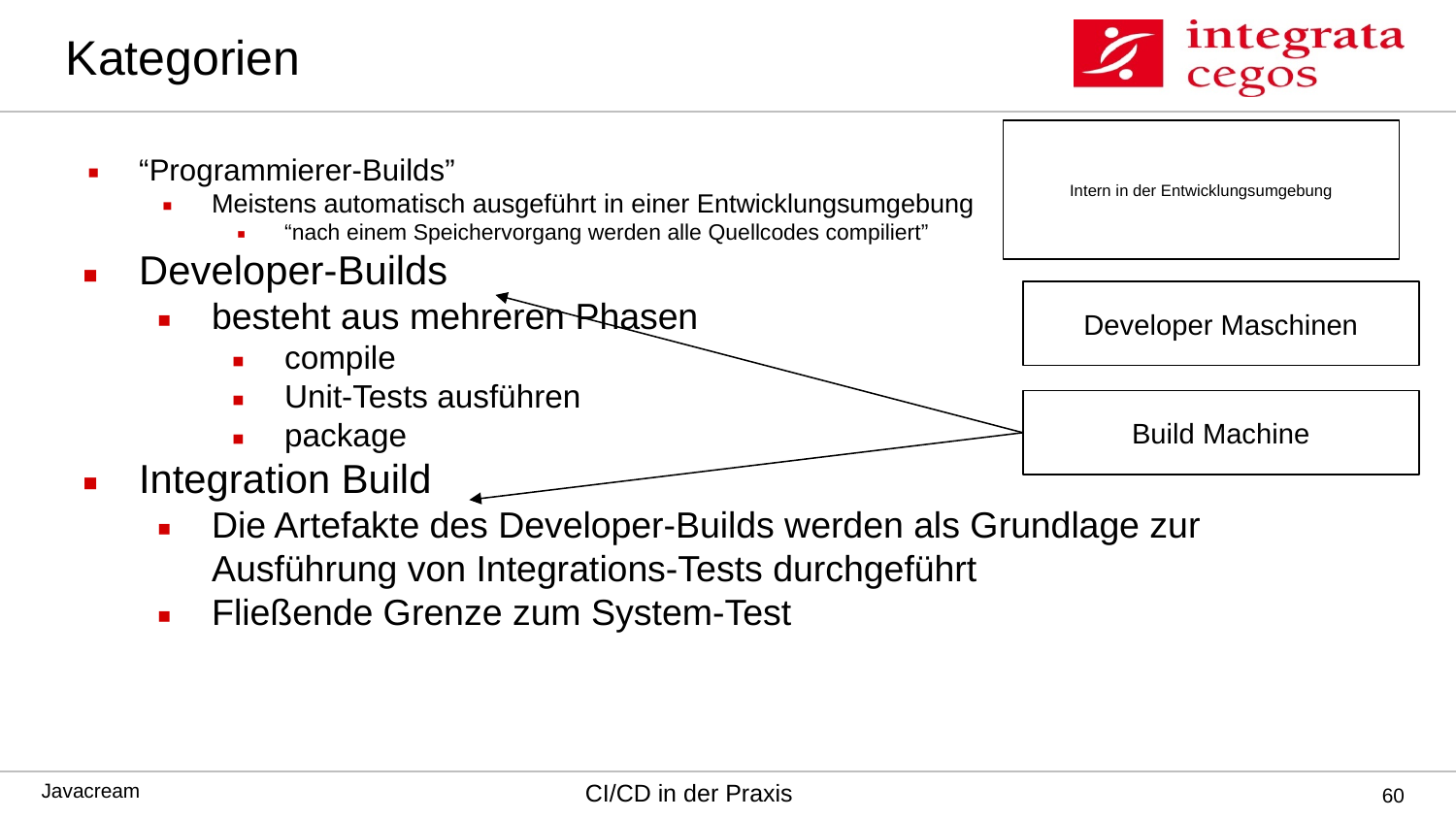

# Kategorien
Intern in der Entwicklungsumgebung
“Programmierer-Builds”
Meistens automatisch ausgeführt in einer Entwicklungsumgebung
“nach einem Speichervorgang werden alle Quellcodes compiliert”
Developer-Builds
besteht aus mehreren Phasen
compile
Unit-Tests ausführen
package
Integration Build
Die Artefakte des Developer-Builds werden als Grundlage zur Ausführung von Integrations-Tests durchgeführt
Fließende Grenze zum System-Test
Developer Maschinen
Build Machine
60